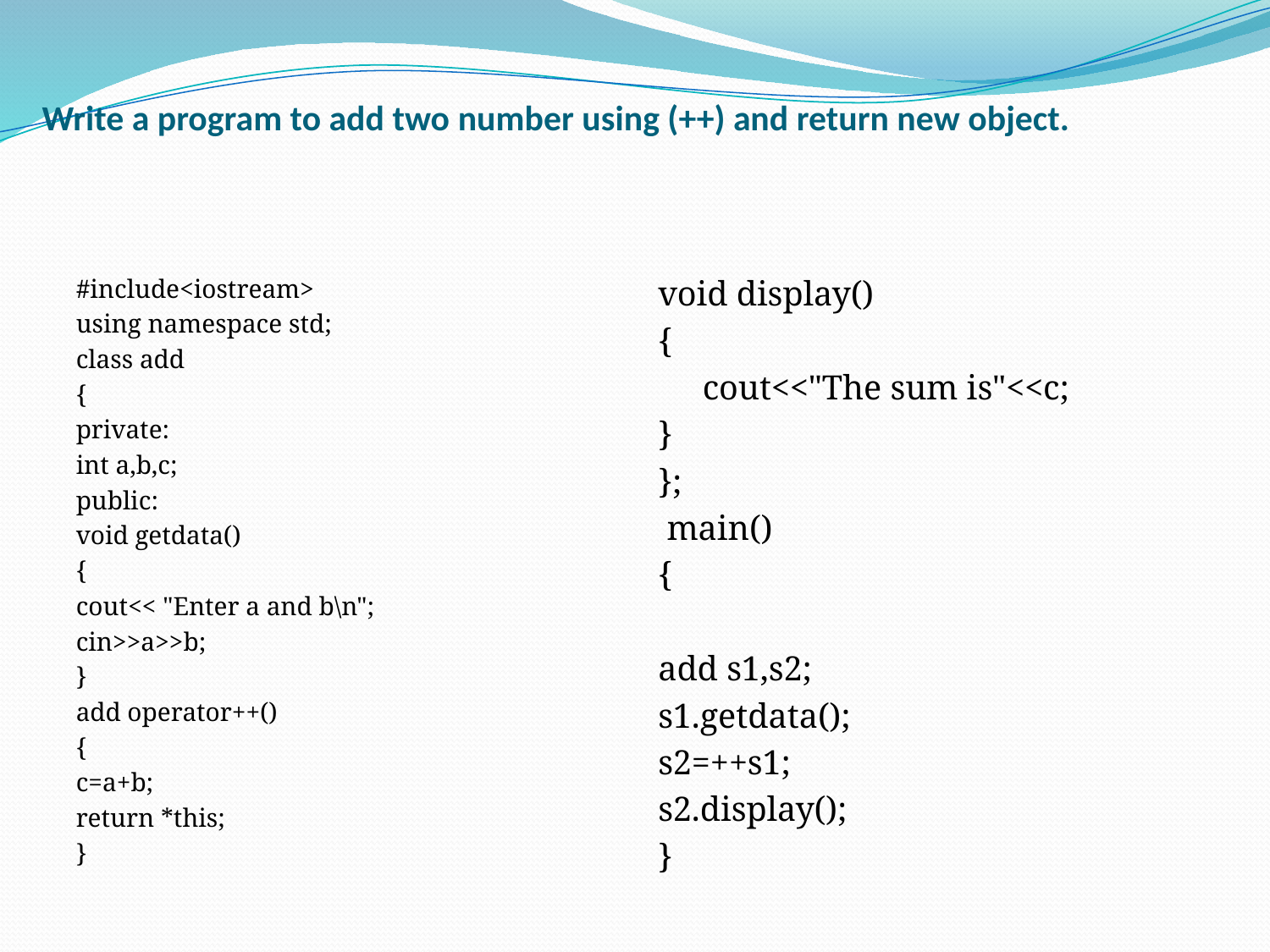

# Write a program to add two number using (++) and return new object.
#include<iostream>
using namespace std;
class add
{
private:
int a,b,c;
public:
void getdata()
{
cout<< "Enter a and b\n";
cin>>a>>b;
}
add operator++()
{
c=a+b;
return *this;
}

void display()
{
	cout<<"The sum is"<<c;
}
};
 main()
{

add s1,s2;
s1.getdata();
s2=++s1;
s2.display();
}